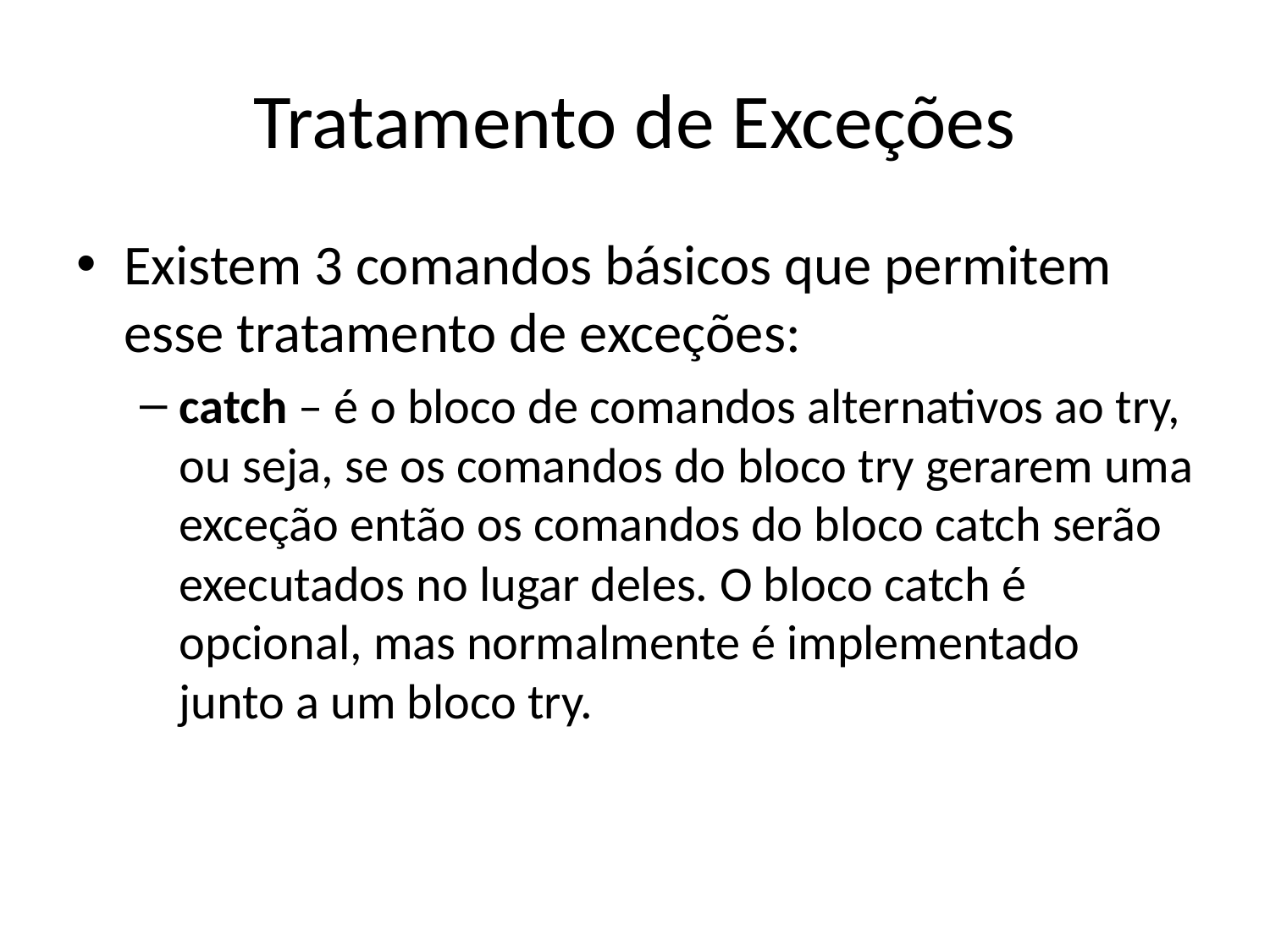

# Tratamento de Exceções
Existem 3 comandos básicos que permitem esse tratamento de exceções:
catch – é o bloco de comandos alternativos ao try, ou seja, se os comandos do bloco try gerarem uma exceção então os comandos do bloco catch serão executados no lugar deles. O bloco catch é opcional, mas normalmente é implementado junto a um bloco try.